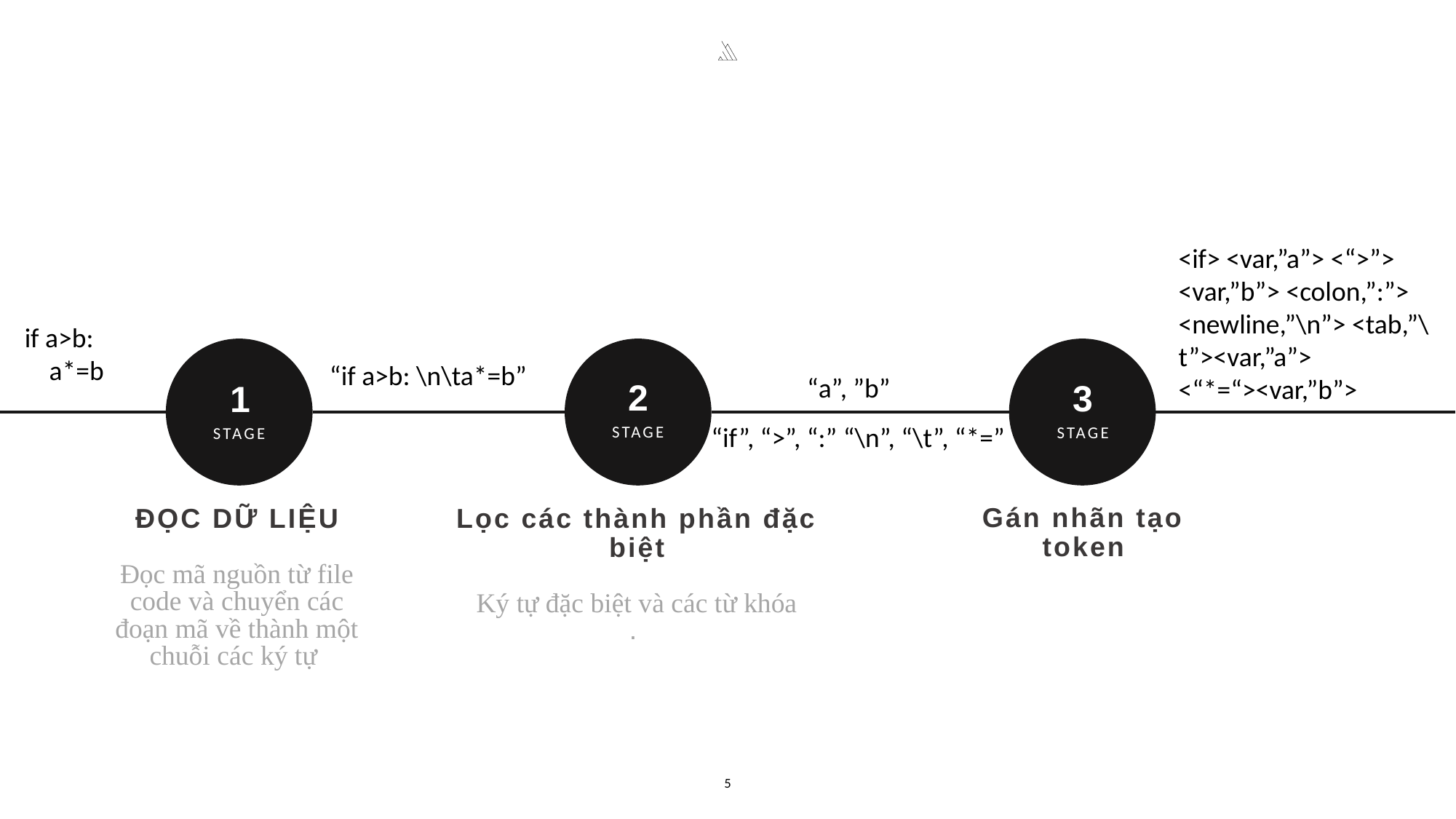

<if> <var,”a”> <“>”> <var,”b”> <colon,”:”> <newline,”\n”> <tab,”\t”><var,”a”> <“*=“><var,”b”>
if a>b:
    a*=b

1

STAGE

2

STAGE

3

STAGE
“if a>b: \n\ta*=b”
“a”, ”b”
“if”, “>”, “:” “\n”, “\t”, “*=”
Gán nhãn tạo token

ĐỌC DỮ LIỆU
Đọc mã nguồn từ file code và chuyển các đoạn mã về thành một chuỗi các ký tự
Lọc các thành phần đặc biệt

Ký tự đặc biệt và các từ khóa
.